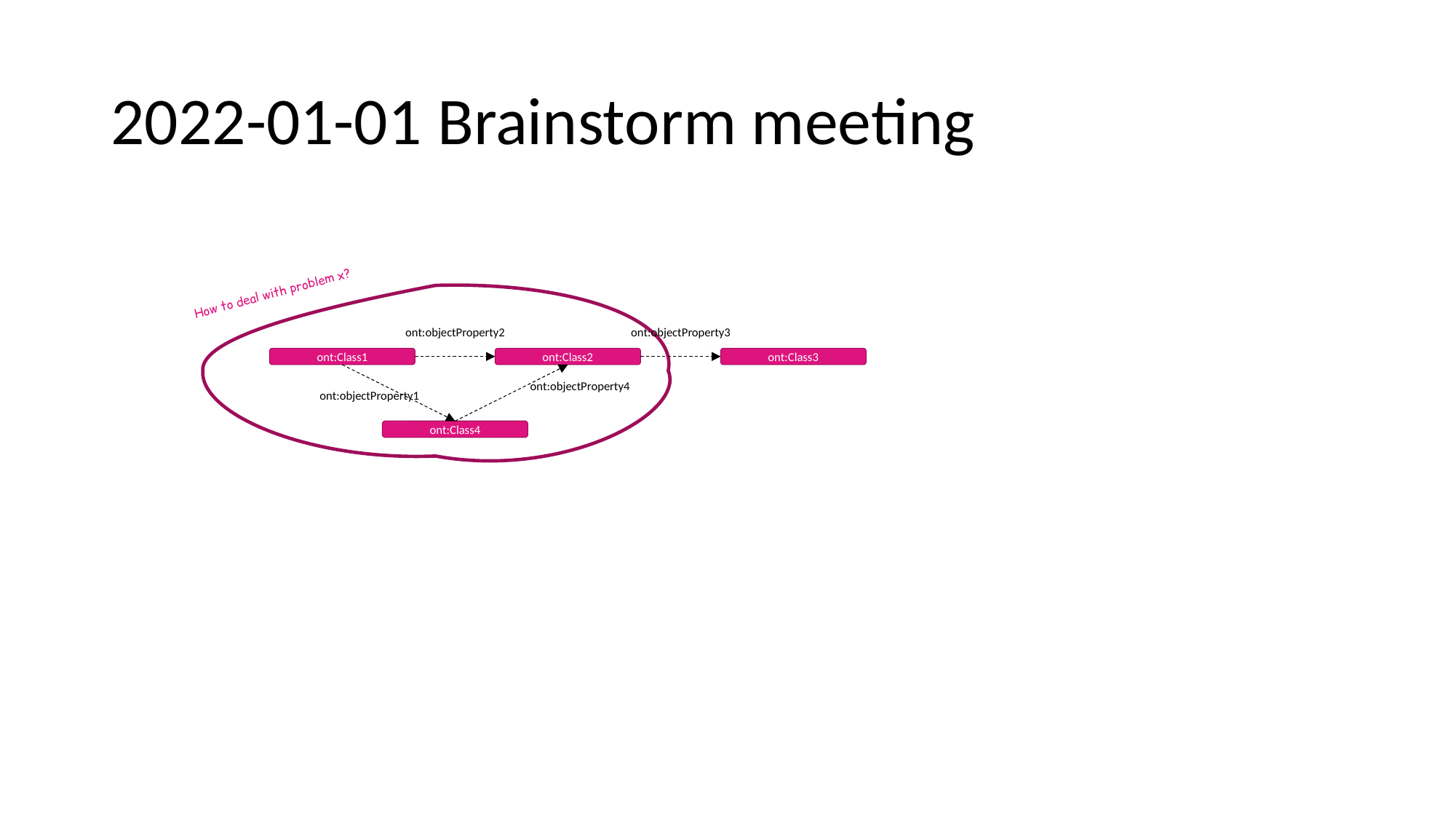

# 2022-01-01 Brainstorm meeting
How to deal with problem x?

ont:objectProperty2
ont:objectProperty3
ont:Class1
ont:Class2
ont:Class3
ont:objectProperty4
ont:objectProperty1
ont:Class4